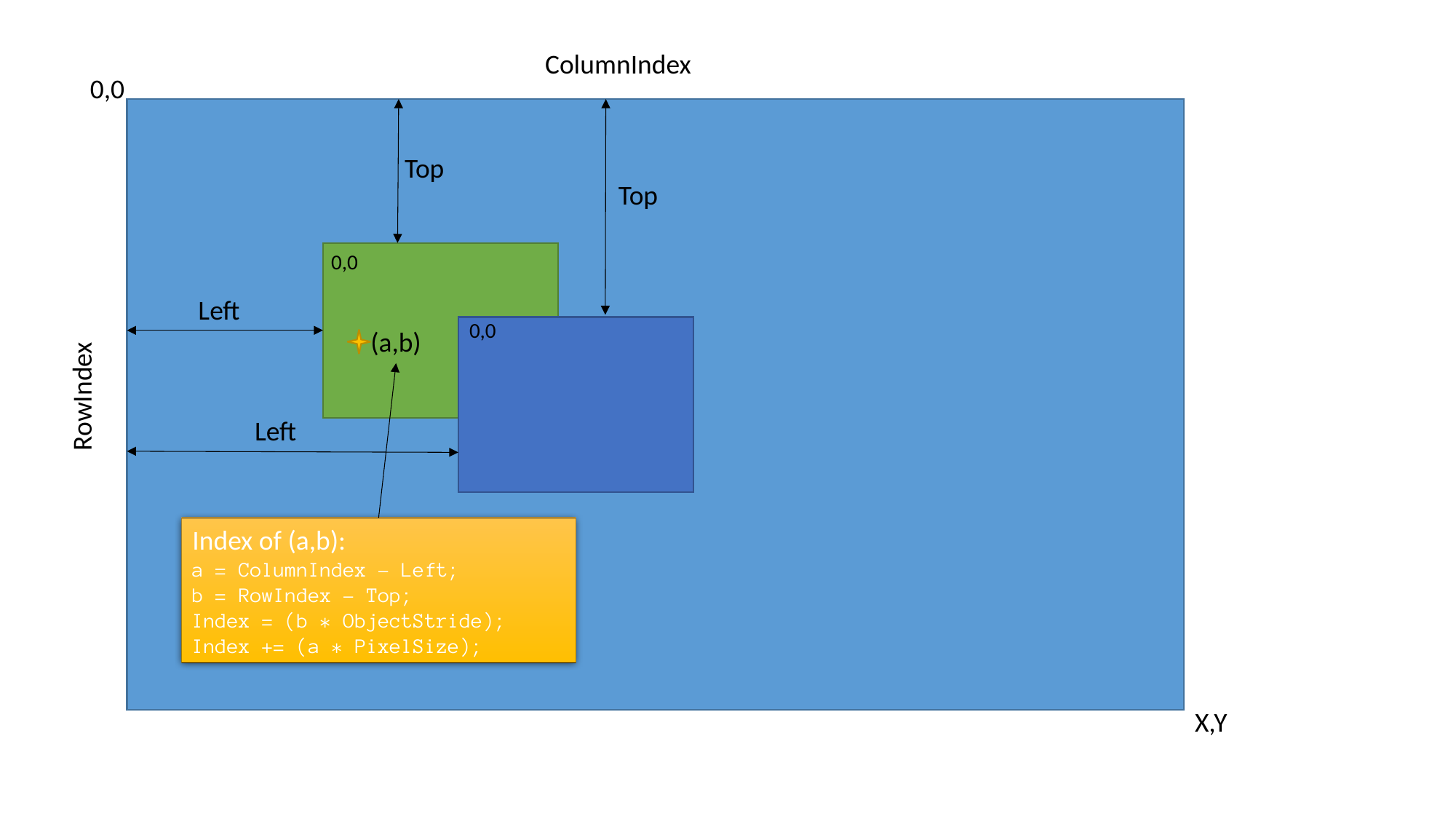

ColumnIndex
0,0

Top
Top
0,0

Left
0,0

(a,b)

RowIndex
Left
Index of (a,b):
a = ColumnIndex – Left;
b = RowIndex – Top;
Index = (b * ObjectStride);
Index += (a * PixelSize);
X,Y